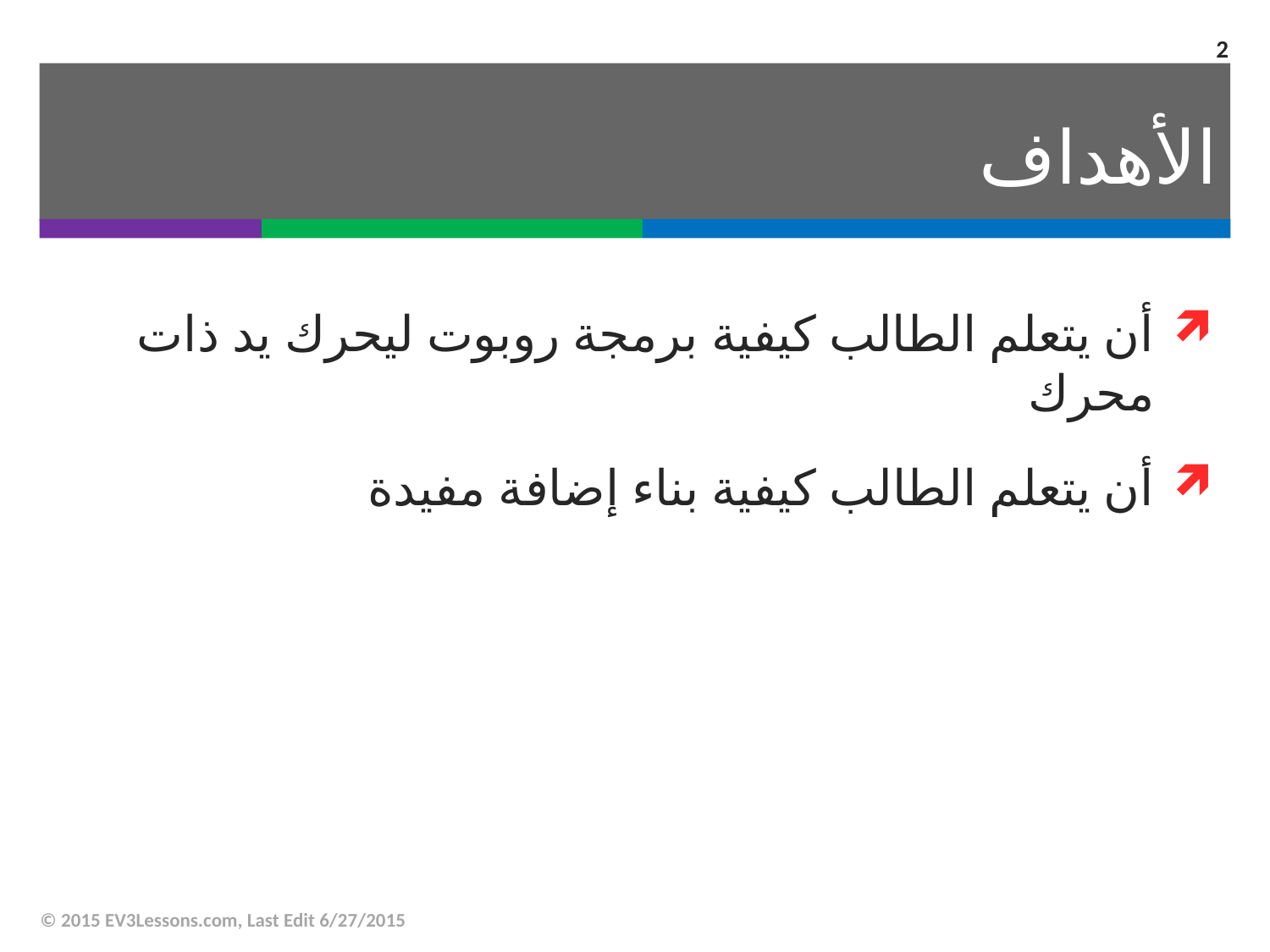

2
# الأهداف
أن يتعلم الطالب كيفية برمجة روبوت ليحرك يد ذات محرك
أن يتعلم الطالب كيفية بناء إضافة مفيدة
© 2015 EV3Lessons.com, Last Edit 6/27/2015